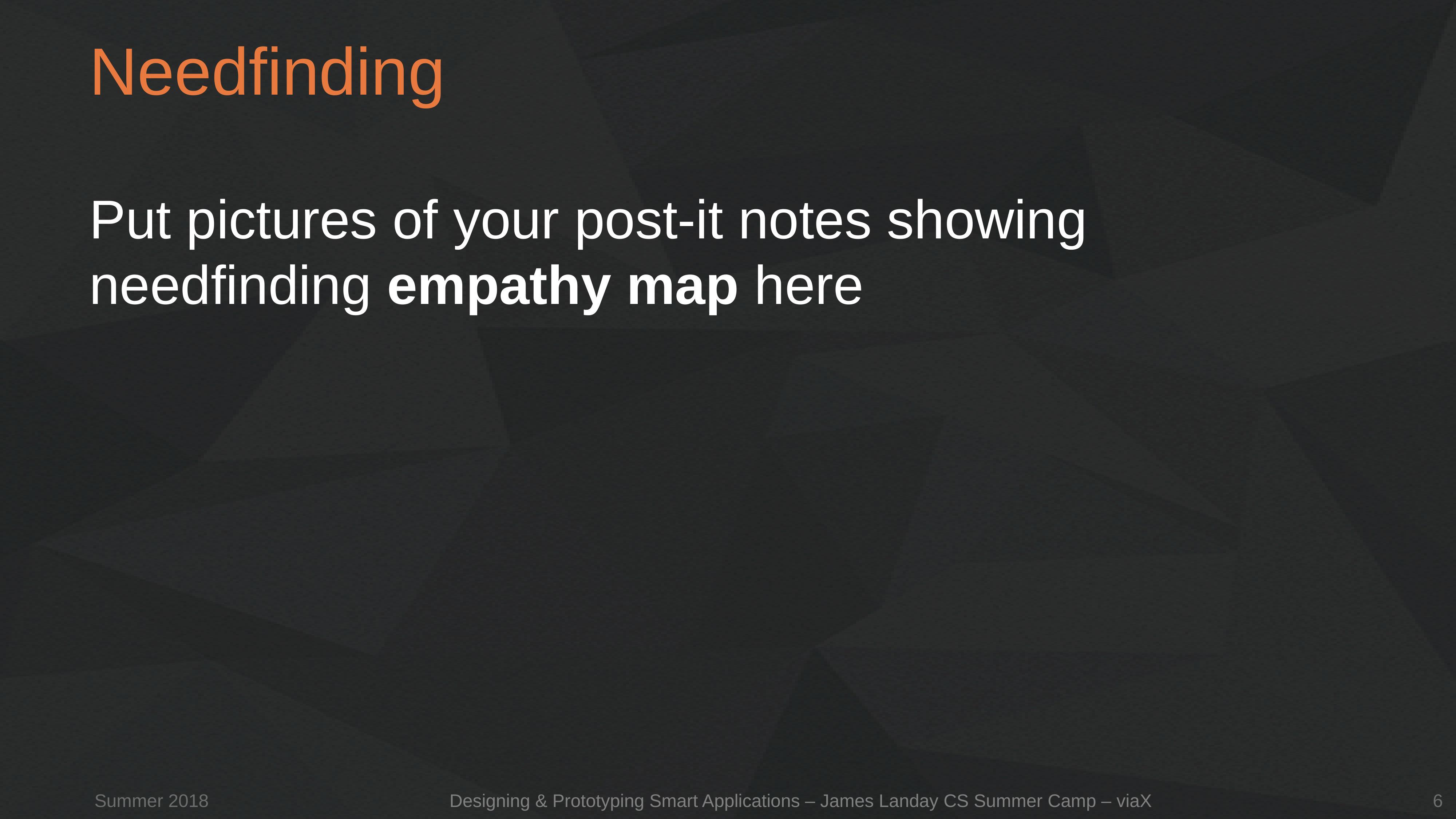

# Needfinding
Put pictures of your post-it notes showing needfinding empathy map here
Summer 2018
Designing & Prototyping Smart Applications – James Landay CS Summer Camp – viaX
6